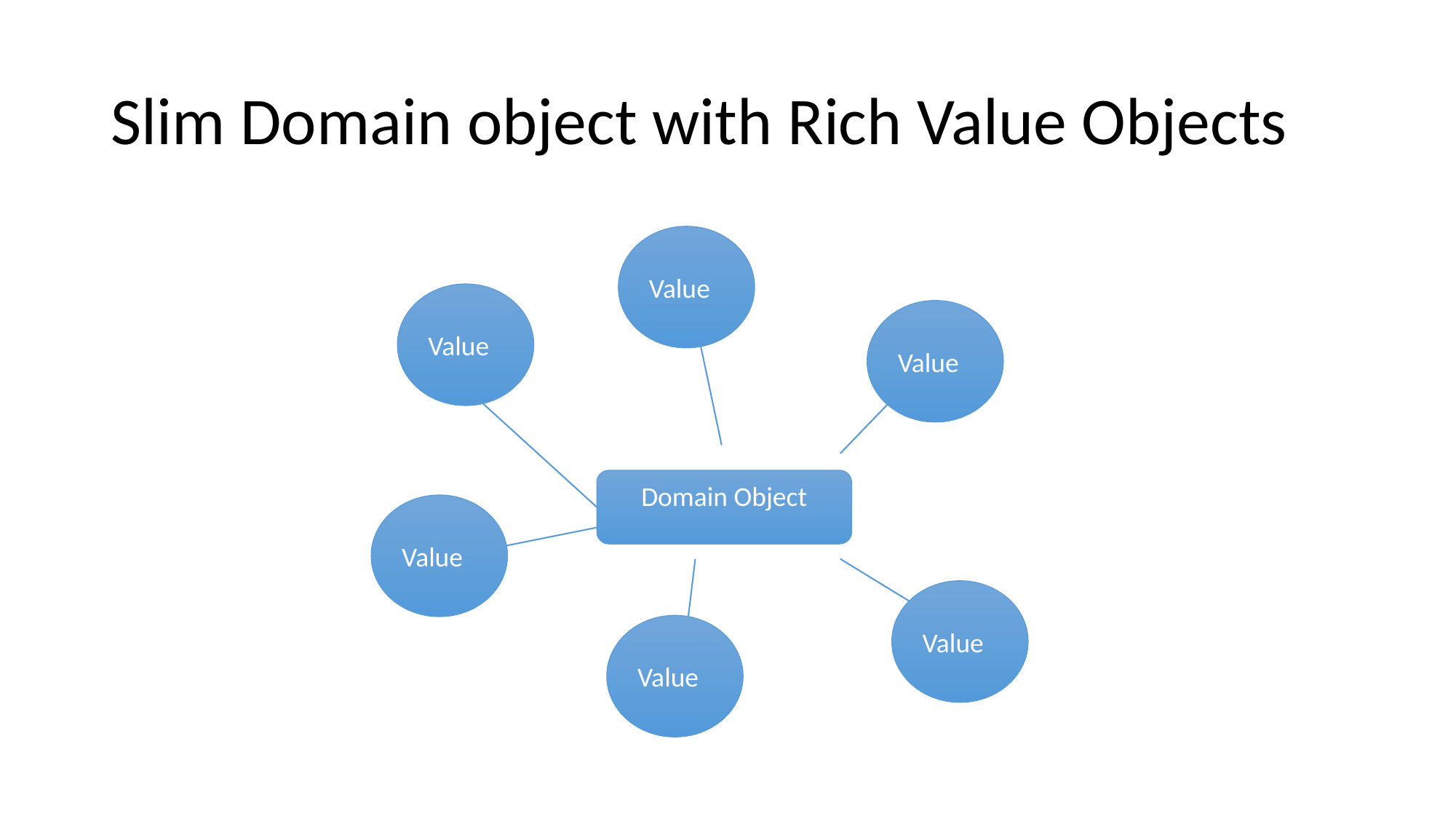

# Slim Domain object with Rich Value Objects

Value
Value
Value
Domain Object
Value
Value
Value